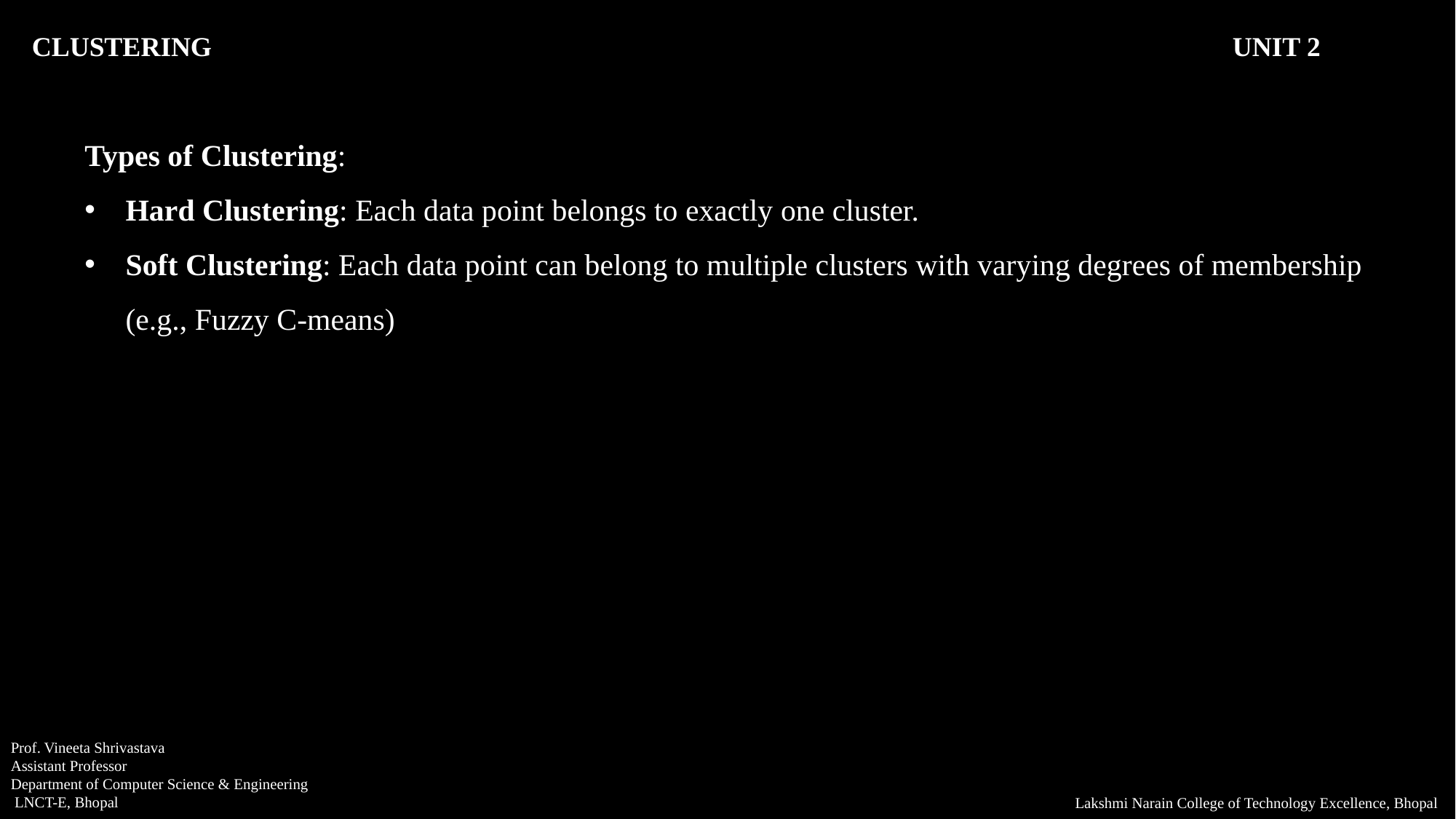

CLUSTERING										UNIT 2
Types of Clustering:
Hard Clustering: Each data point belongs to exactly one cluster.
Soft Clustering: Each data point can belong to multiple clusters with varying degrees of membership (e.g., Fuzzy C-means)
Prof. Vineeta Shrivastava
Assistant Professor
Department of Computer Science & Engineering
 LNCT-E, Bhopal
Lakshmi Narain College of Technology Excellence, Bhopal